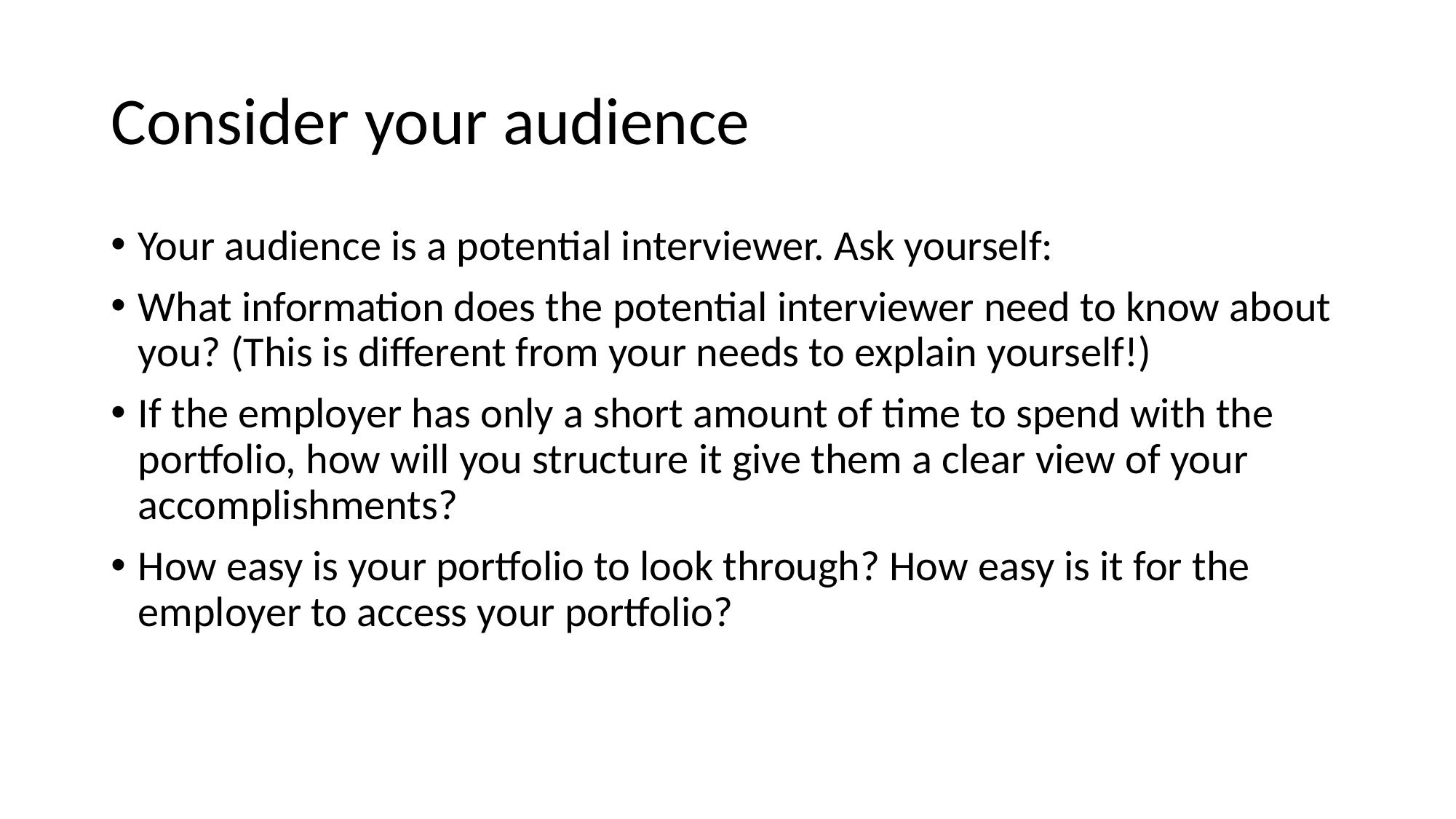

# Consider your audience
Your audience is a potential interviewer. Ask yourself:
What information does the potential interviewer need to know about you? (This is different from your needs to explain yourself!)
If the employer has only a short amount of time to spend with the portfolio, how will you structure it give them a clear view of your accomplishments?
How easy is your portfolio to look through? How easy is it for the employer to access your portfolio?